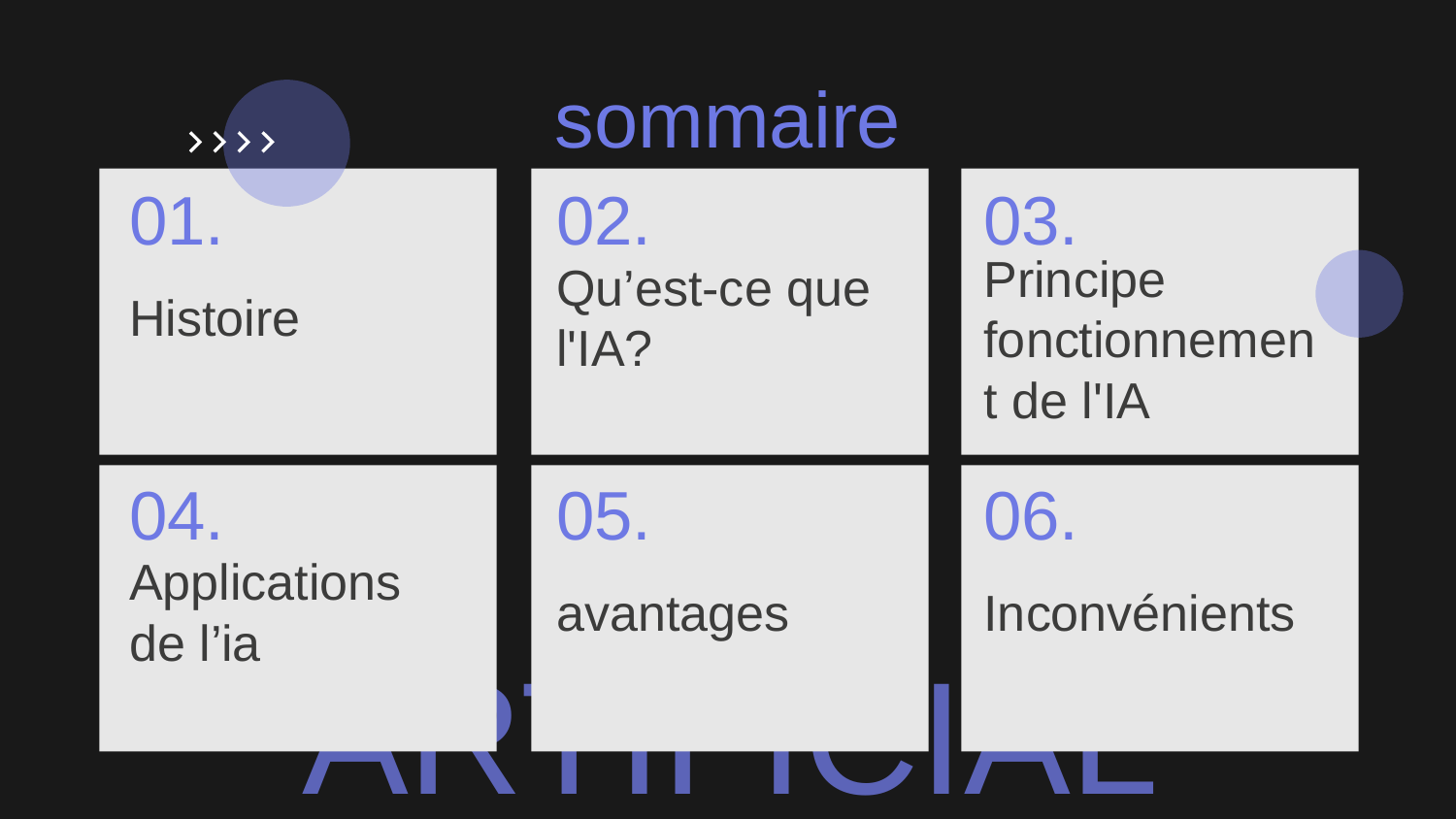

sommaire

01.
02.
03.

# Histoire
Qu’est-ce que l'IA?
Principe fonctionnement de l'IA

04.
05.
06.
Applications de l’ia
avantages
Inconvénients